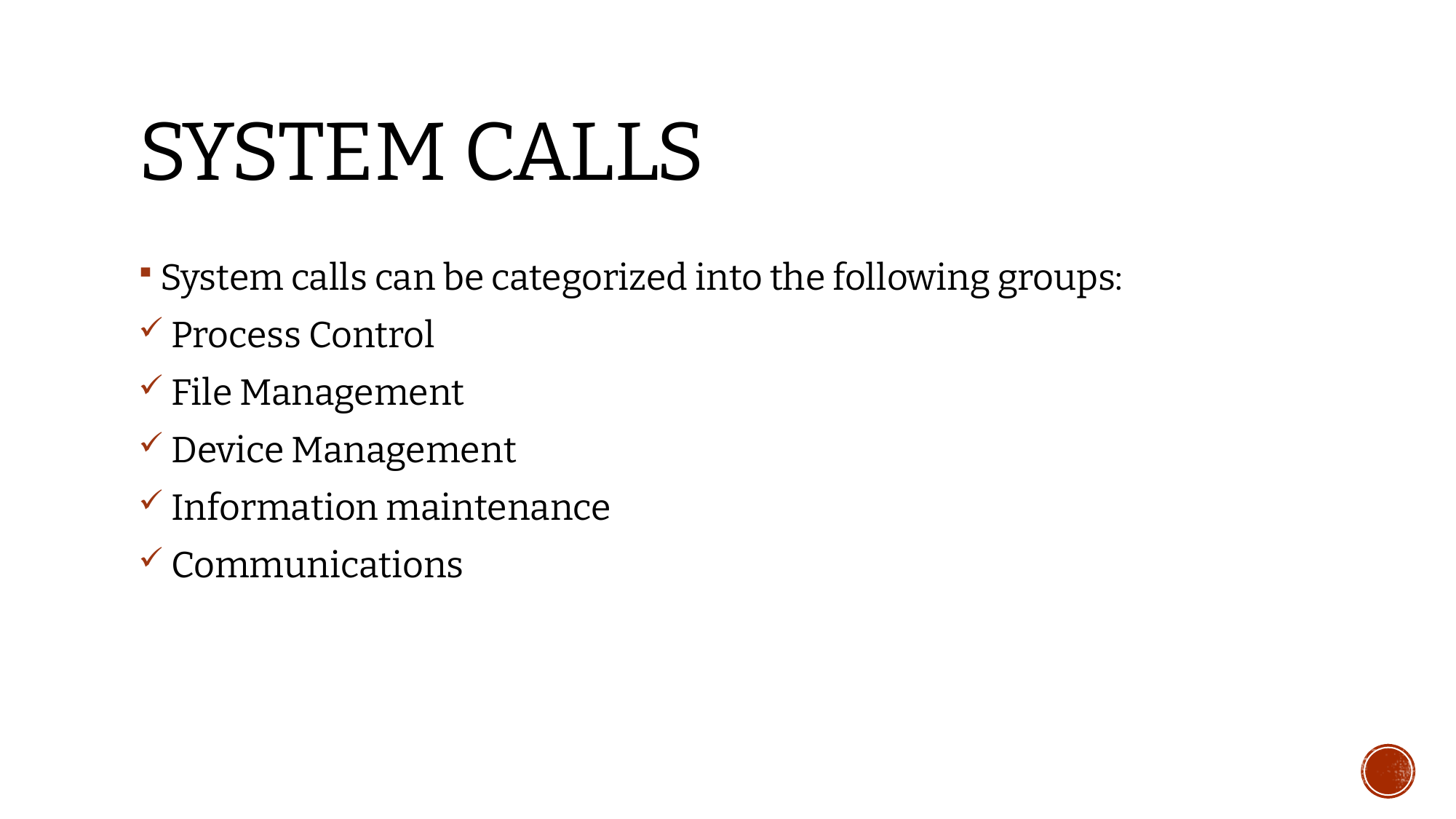

# System Calls
System calls can be categorized into the following groups:
 Process Control
 File Management
 Device Management
 Information maintenance
 Communications